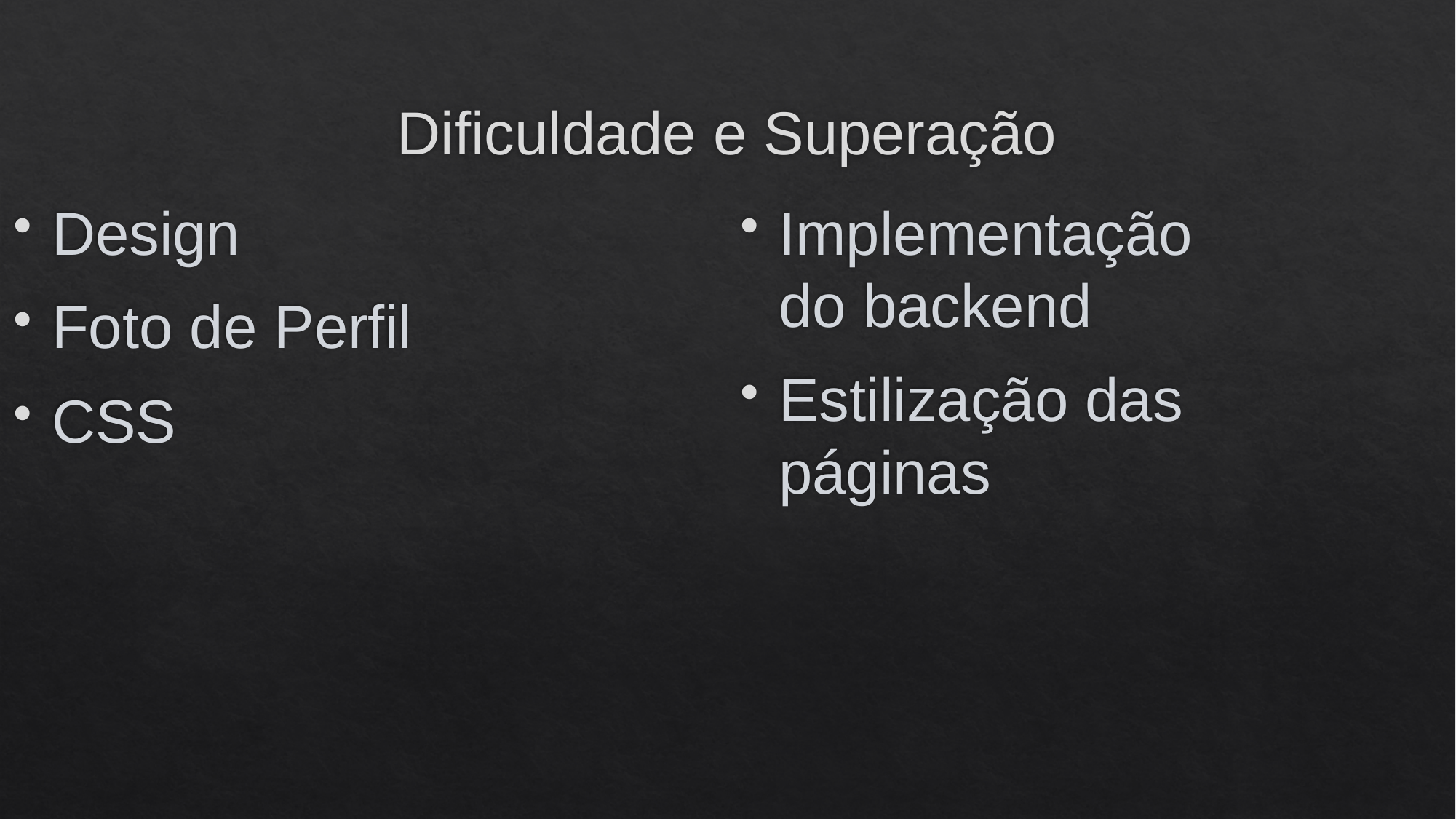

# Dificuldade e Superação

Design
Foto de Perfil
CSS

Implementação do backend
Estilização das páginas